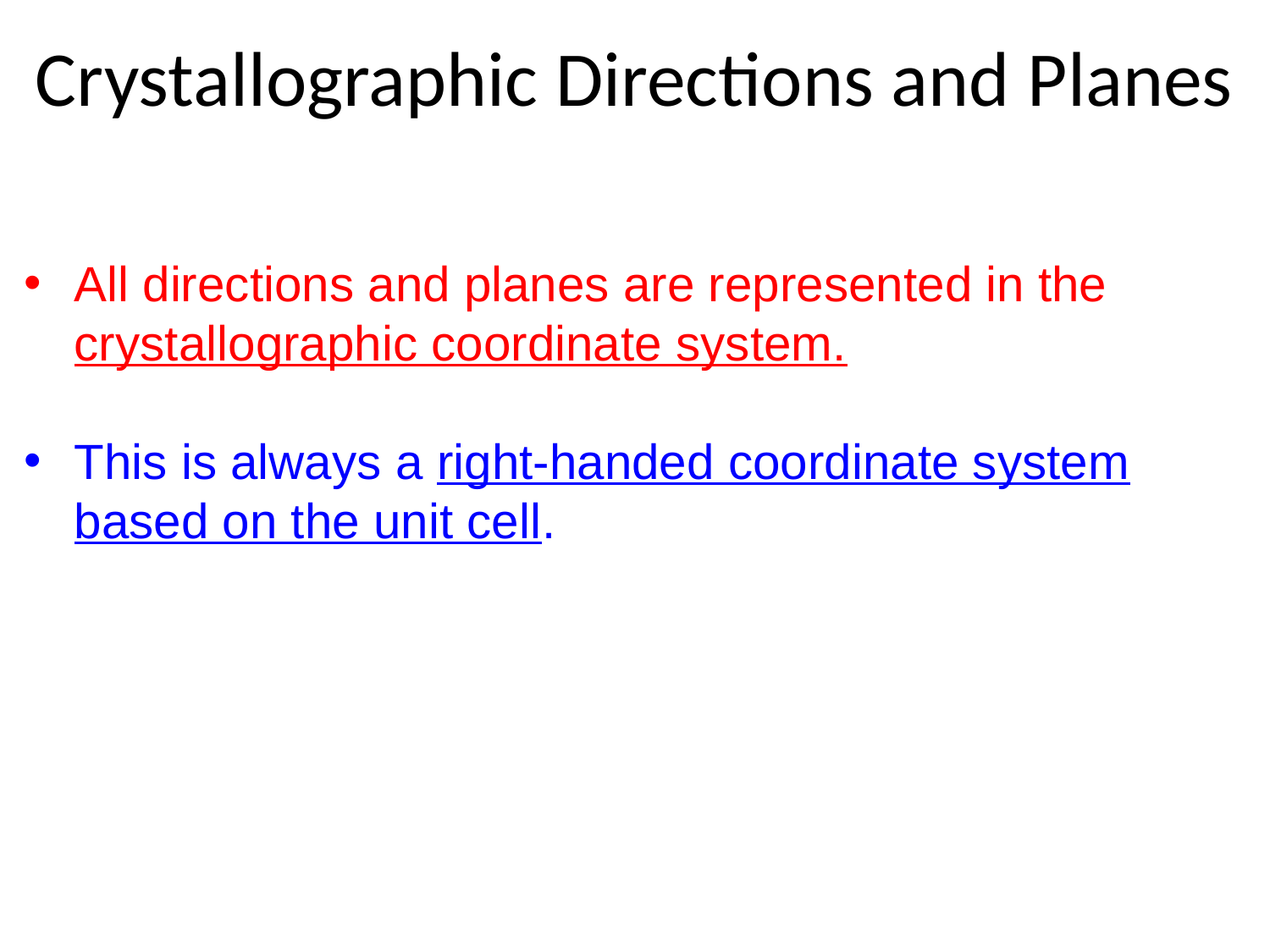

# Crystallographic Directions and Planes
All directions and planes are represented in the crystallographic coordinate system.

This is always a right-handed coordinate system based on the unit cell.